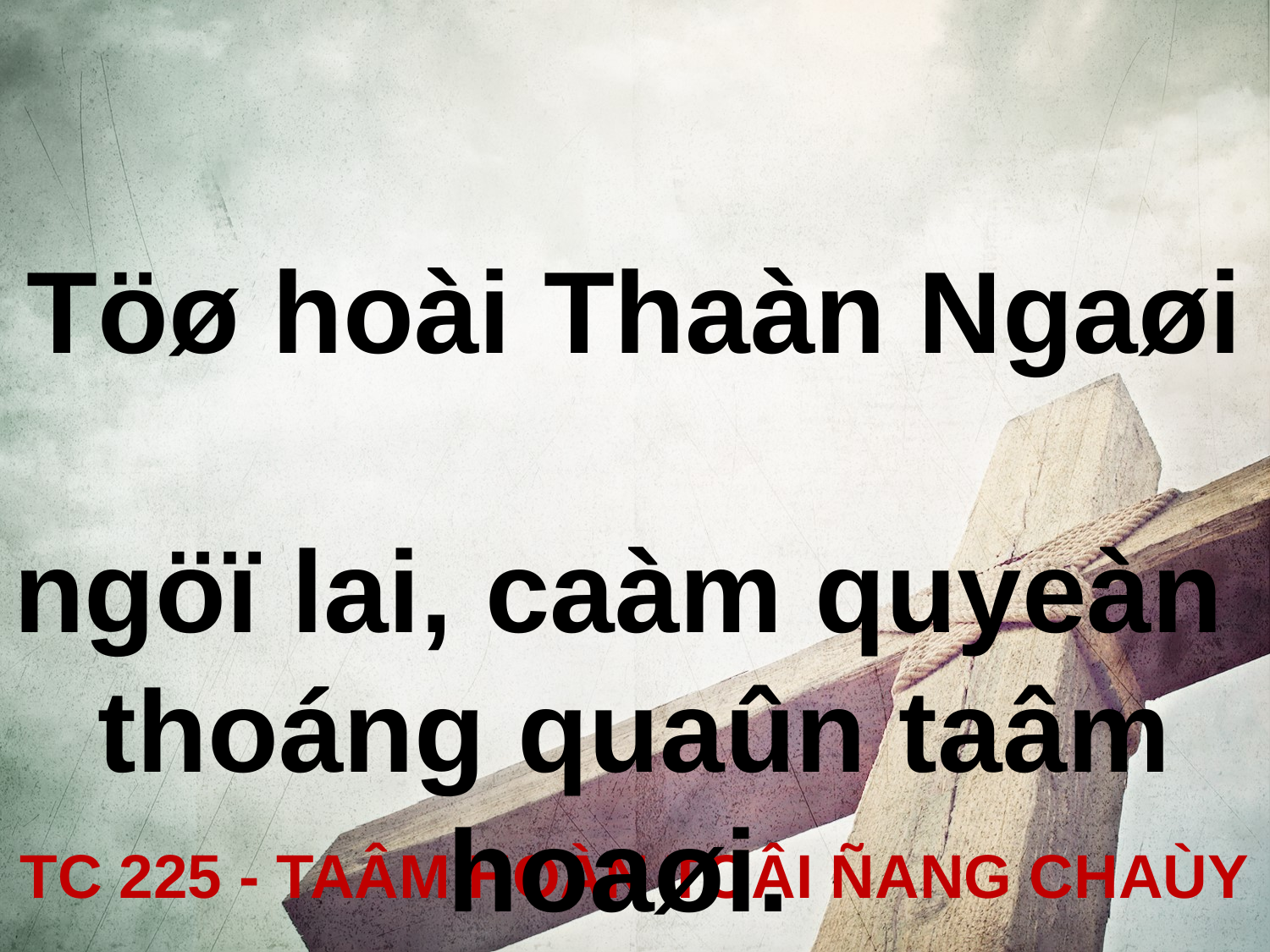

Töø hoài Thaàn Ngaøi
ngöï lai, caàm quyeàn
thoáng quaûn taâm hoaøi.
TC 225 - TAÂM HOÀN TOÂI ÑANG CHAÙY